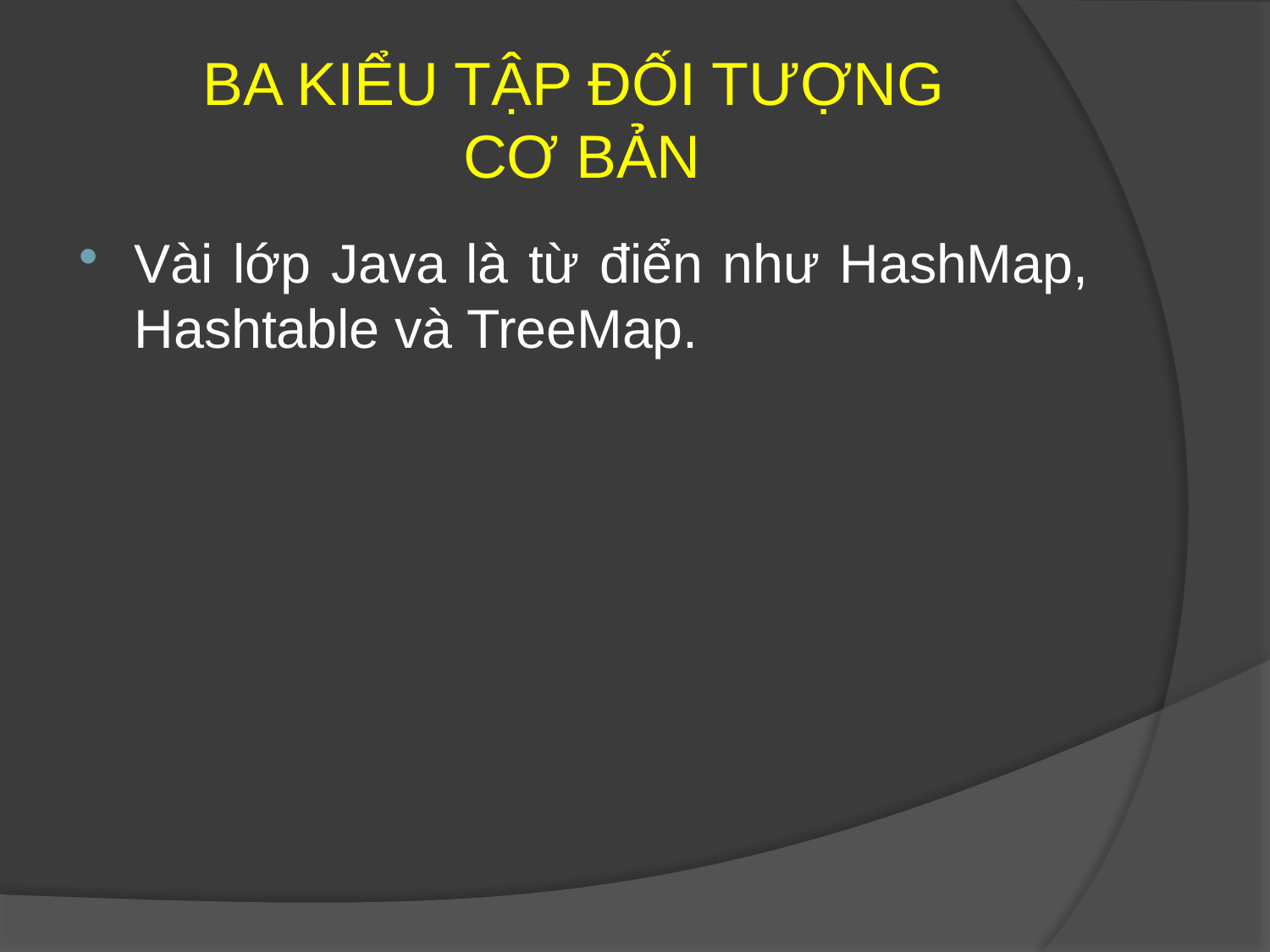

# BA KIỂU TẬP ĐỐI TƯỢNG CƠ BẢN
Vài lớp Java là từ điển như HashMap, Hashtable và TreeMap.